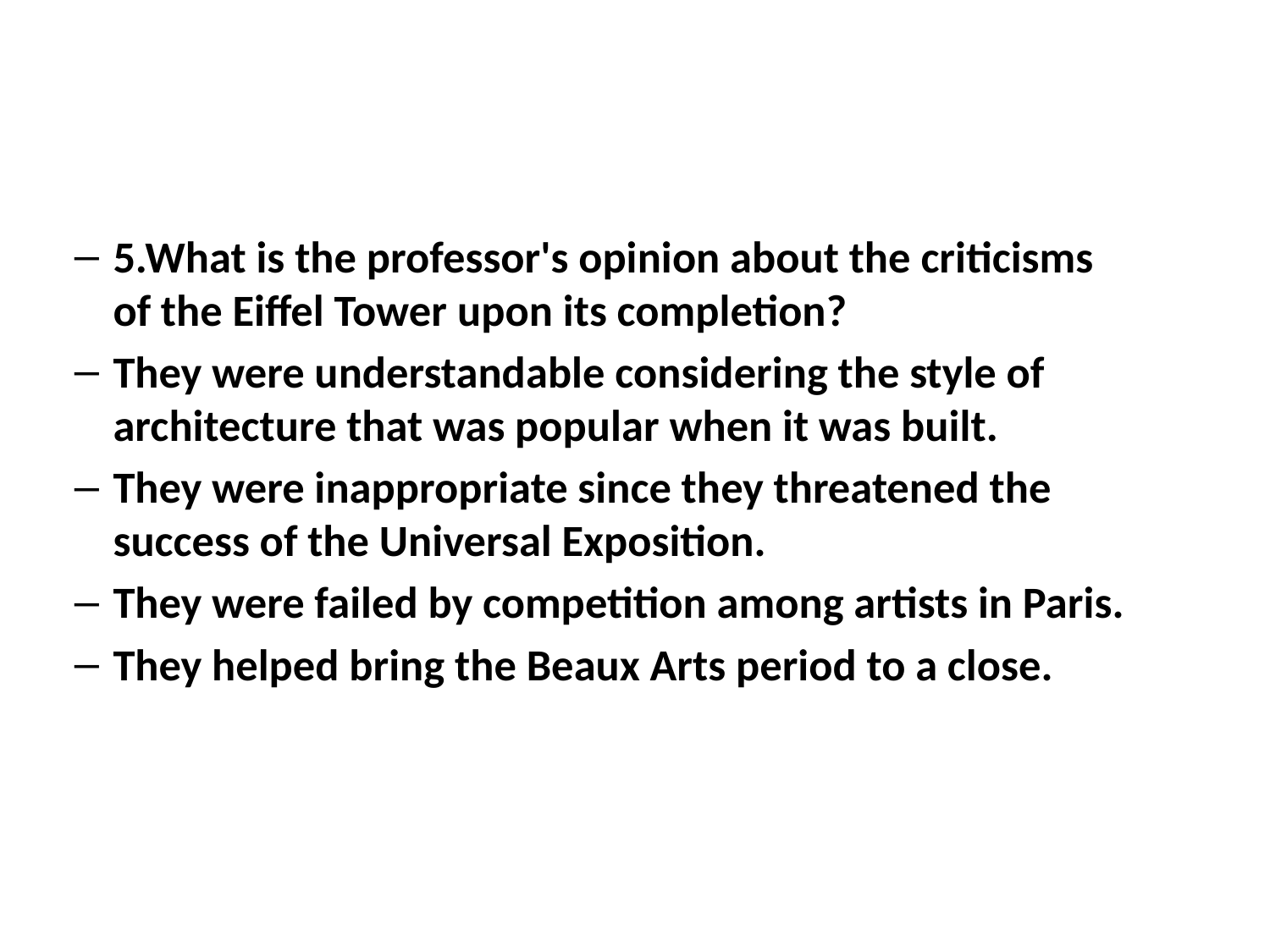

5.What is the professor's opinion about the criticisms of the Eiffel Tower upon its completion?
They were understandable considering the style of architecture that was popular when it was built.
They were inappropriate since they threatened the success of the Universal Exposition.
They were failed by competition among artists in Paris.
They helped bring the Beaux Arts period to a close.